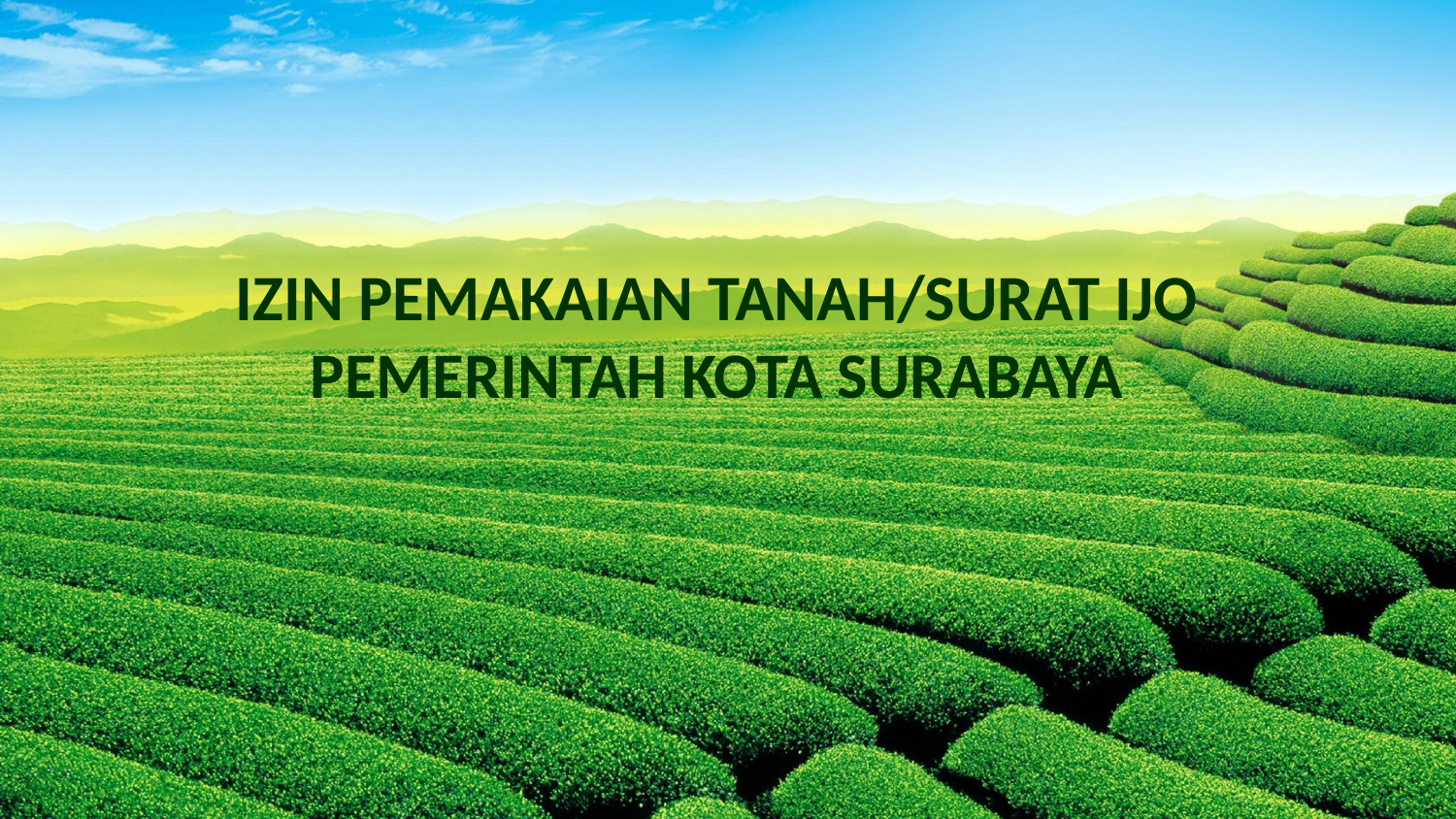

# IZIN PEMAKAIAN TANAH/SURAT IJO PEMERINTAH KOTA SURABAYA